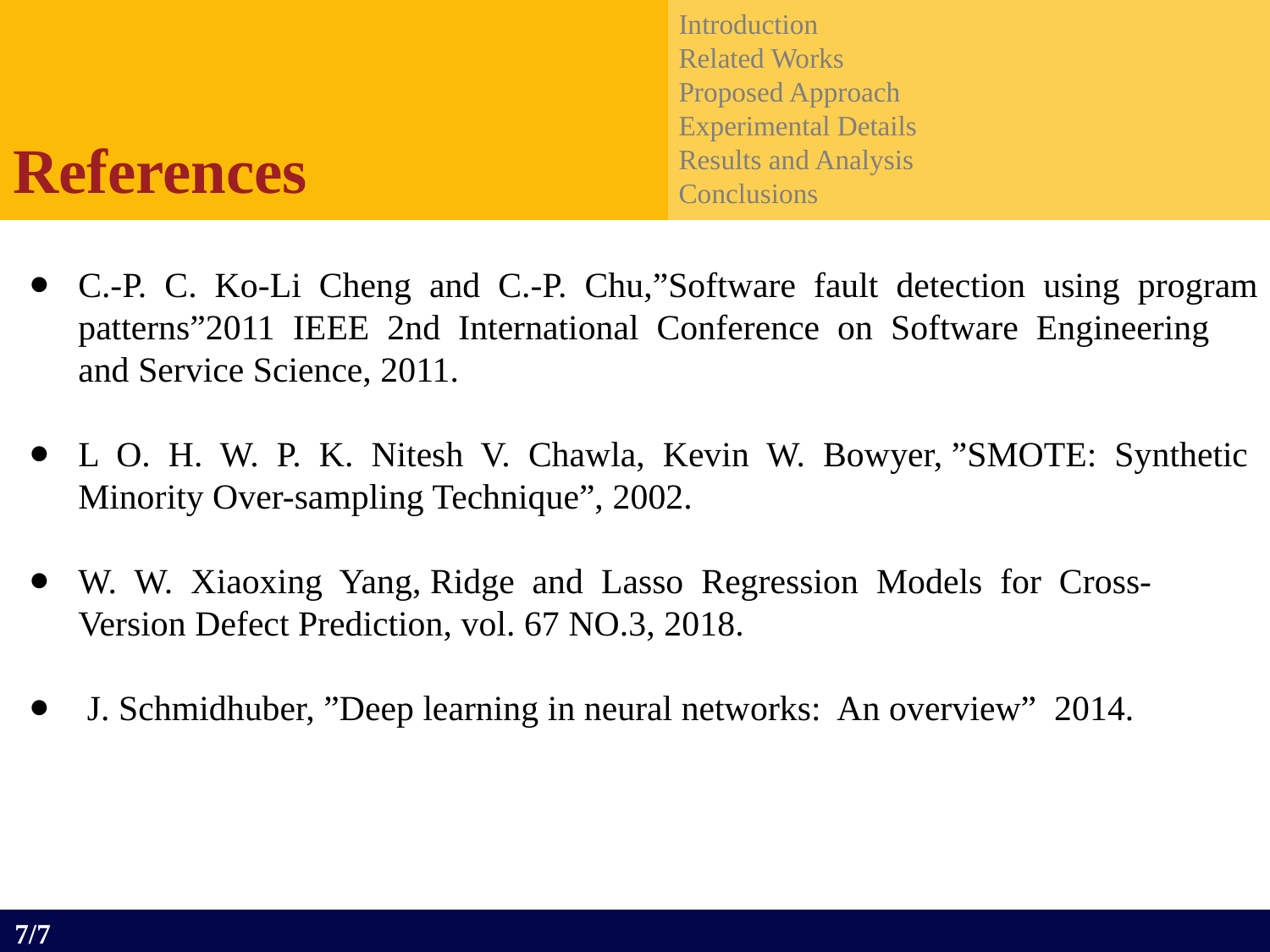

Introduction
Related Works
Proposed Approach
Experimental Details
Results and Analysis
Conclusions

References

C.-P.  C.  Ko-Li  Cheng  and  C.-P.  Chu,”Software  fault  detection  using  program
patterns”2011  IEEE  2nd  International  Conference  on  Software  Engineering  and Service Science, 2011.

L  O.  H.  W.  P.  K.  Nitesh  V.  Chawla,  Kevin  W.  Bowyer, ”SMOTE:  Synthetic
Minority Over-sampling Technique”, 2002.

W.  W.  Xiaoxing  Yang, Ridge  and  Lasso  Regression  Models  for  Cross-Version Defect Prediction, vol. 67 NO.3, 2018.

 J. Schmidhuber, ”Deep learning in neural networks:  An overview”  2014.

7/7